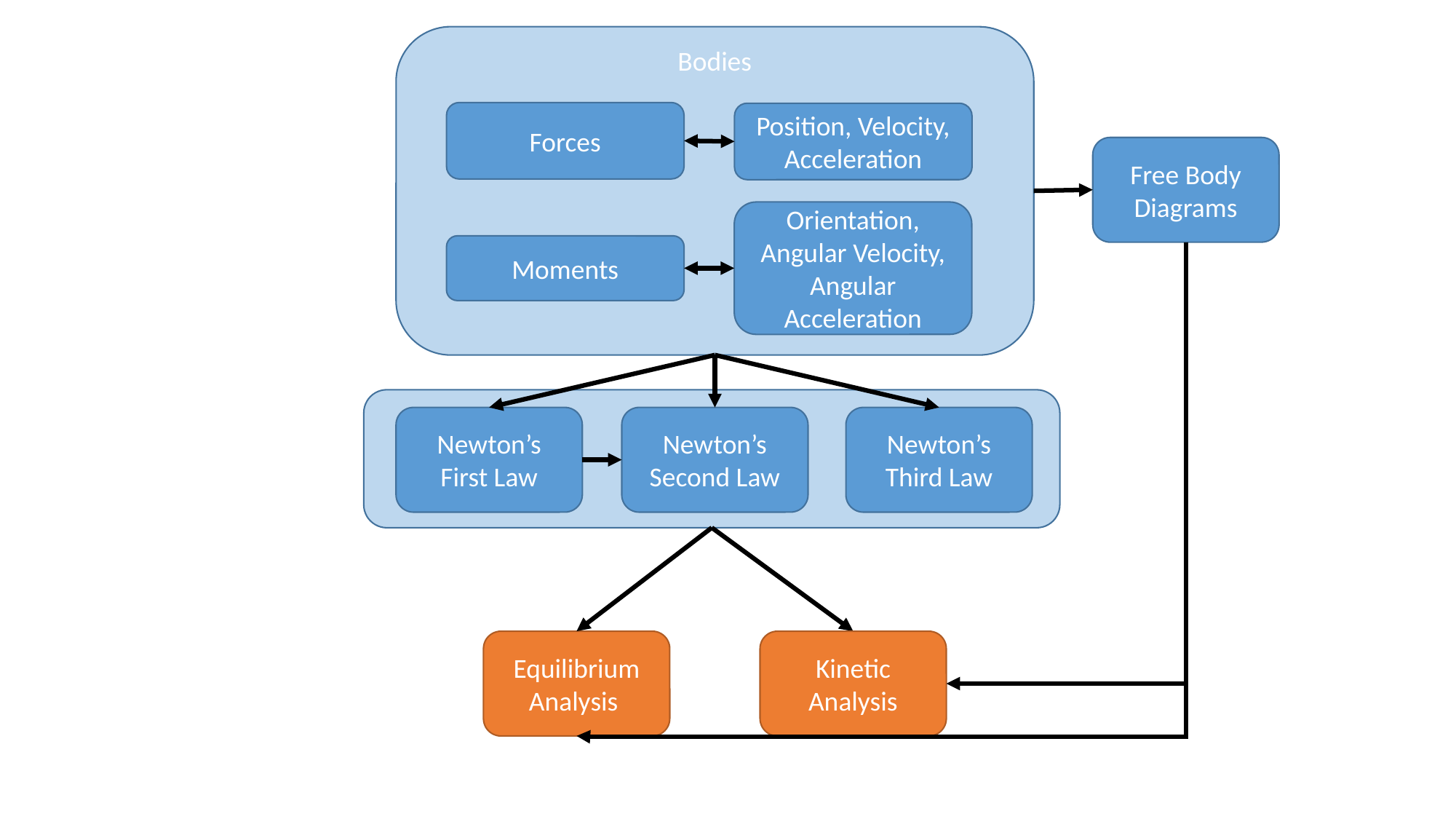

Bodies

Forces
Position, Velocity, Acceleration
Free Body Diagrams
Orientation, Angular Velocity, Angular Acceleration
Moments

Newton’s First Law
Newton’s Second Law
Newton’s Third Law
Equilibrium Analysis
Kinetic Analysis